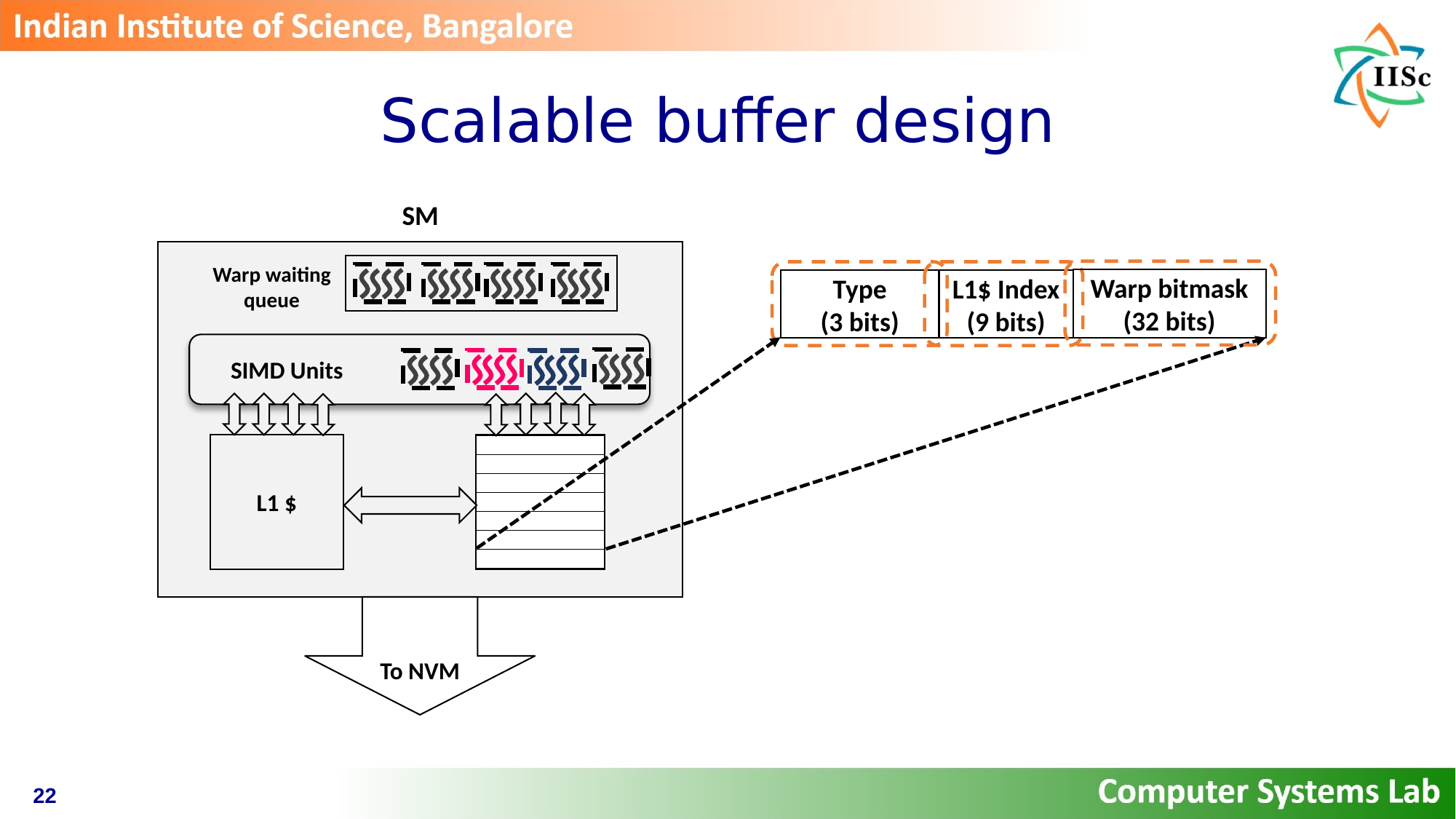

# Scalable buffer design
SM

Warp waiting queue

Warp bitmask
(32 bits)
Type
(3 bits)
L1$ Index
(9 bits)
     SIMD Units

L1 $

To NVM
22